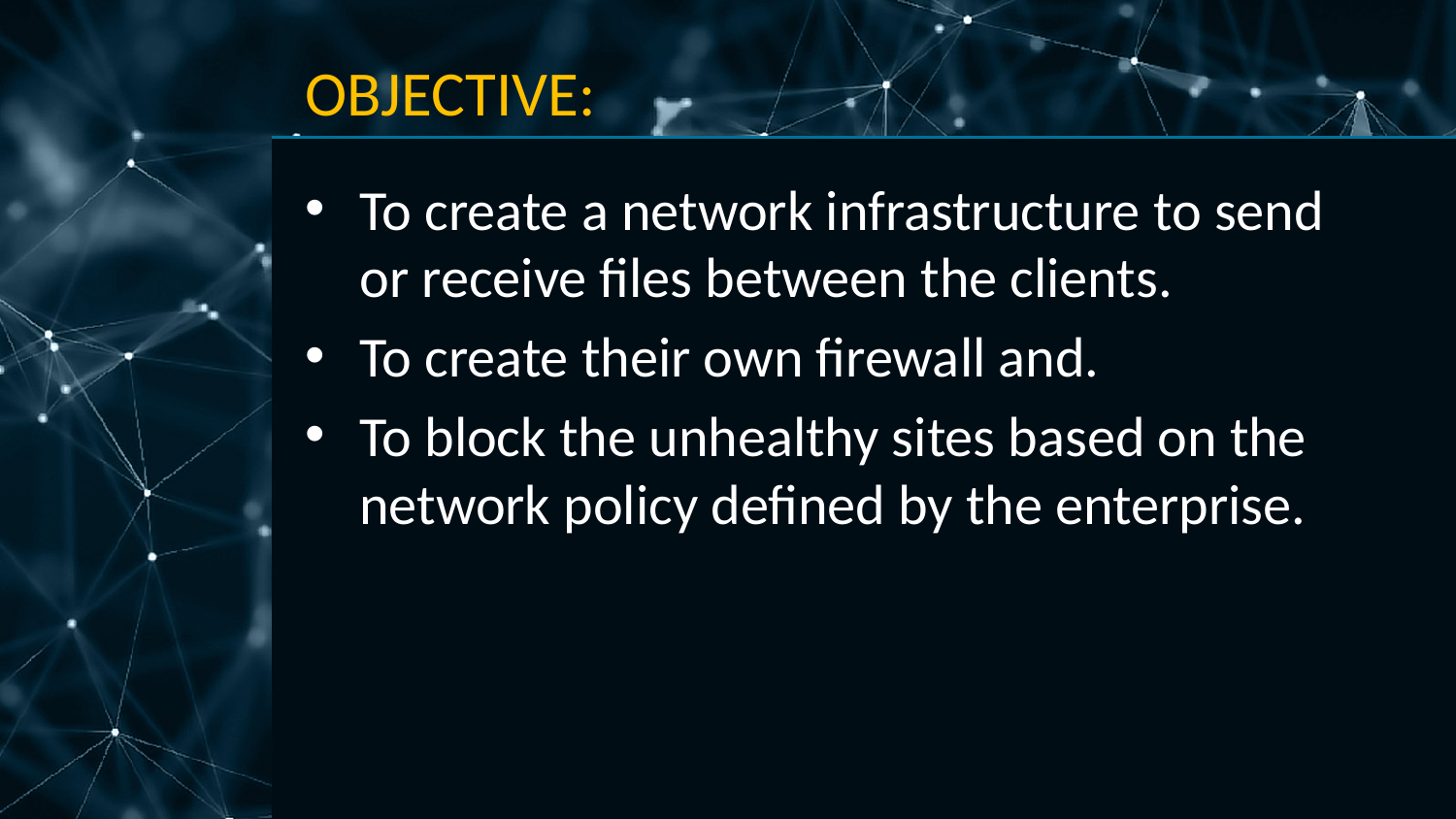

# OBJECTIVE:
To create a network infrastructure to send or receive files between the clients.
To create their own firewall and.
To block the unhealthy sites based on the network policy defined by the enterprise.